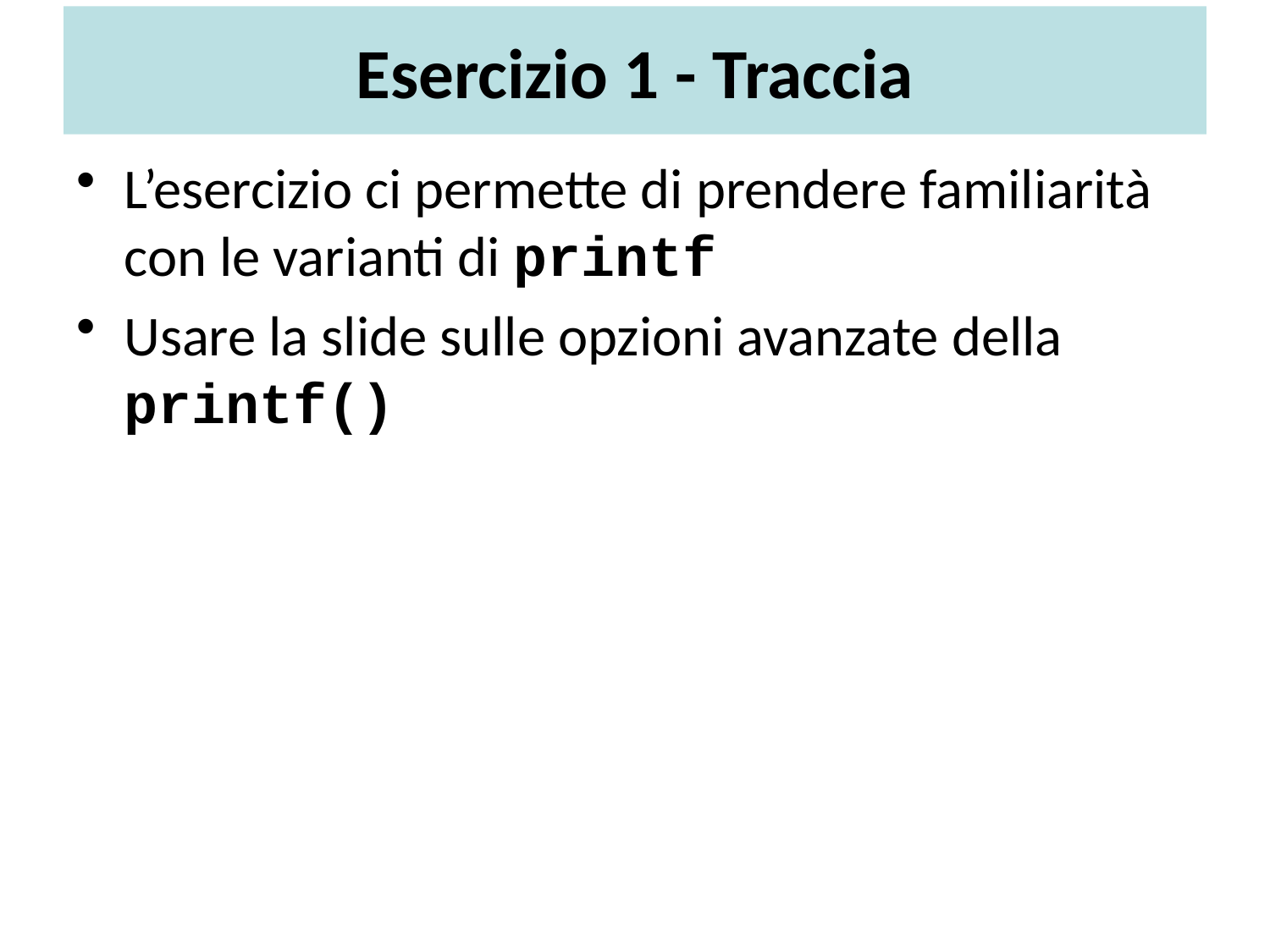

# Esercizio 1 - Traccia
L’esercizio ci permette di prendere familiarità con le varianti di printf
Usare la slide sulle opzioni avanzate della printf()